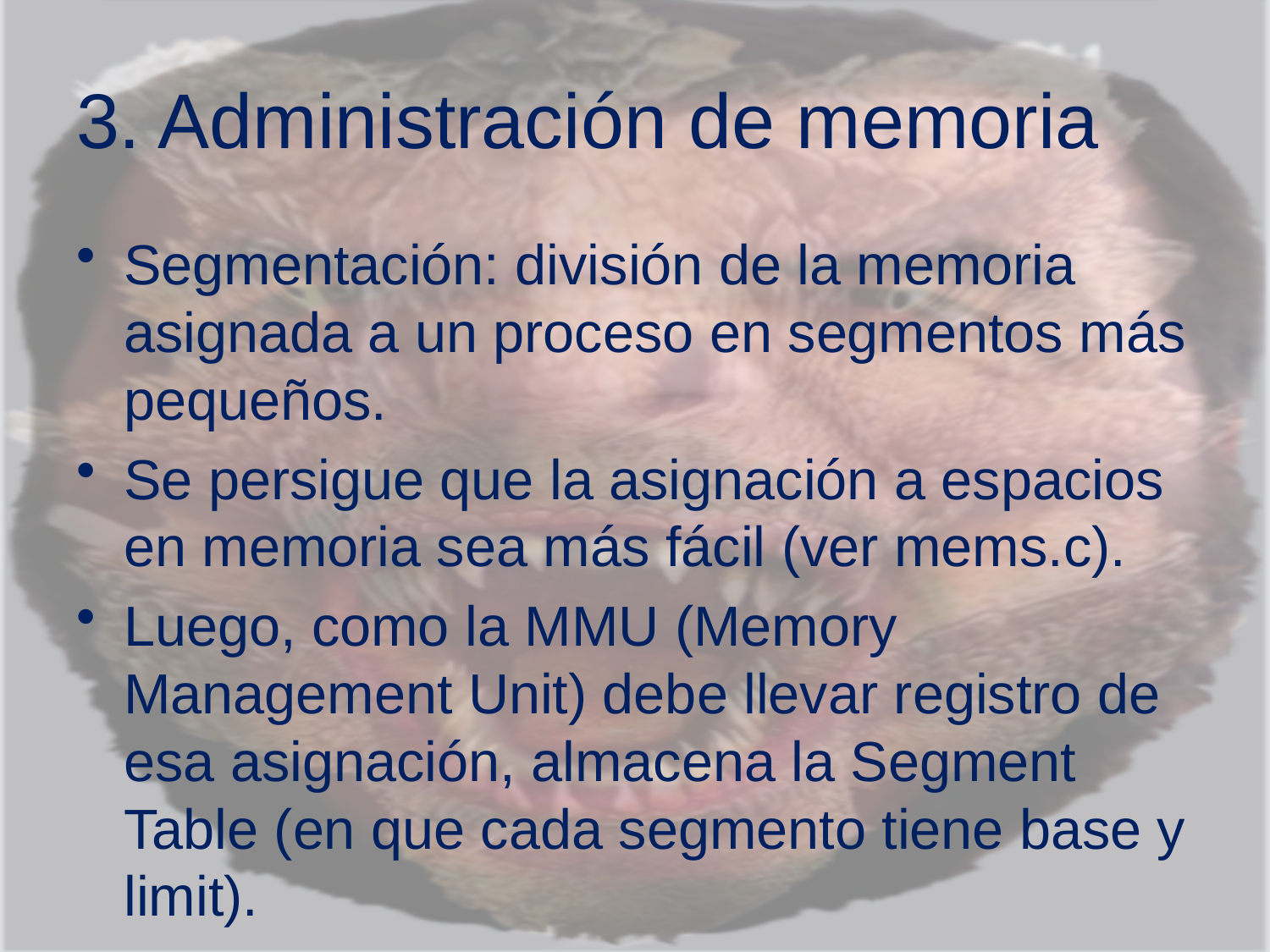

# 3. Administración de memoria
Segmentación: división de la memoria asignada a un proceso en segmentos más pequeños.
Se persigue que la asignación a espacios en memoria sea más fácil (ver mems.c).
Luego, como la MMU (Memory Management Unit) debe llevar registro de esa asignación, almacena la Segment Table (en que cada segmento tiene base y limit).